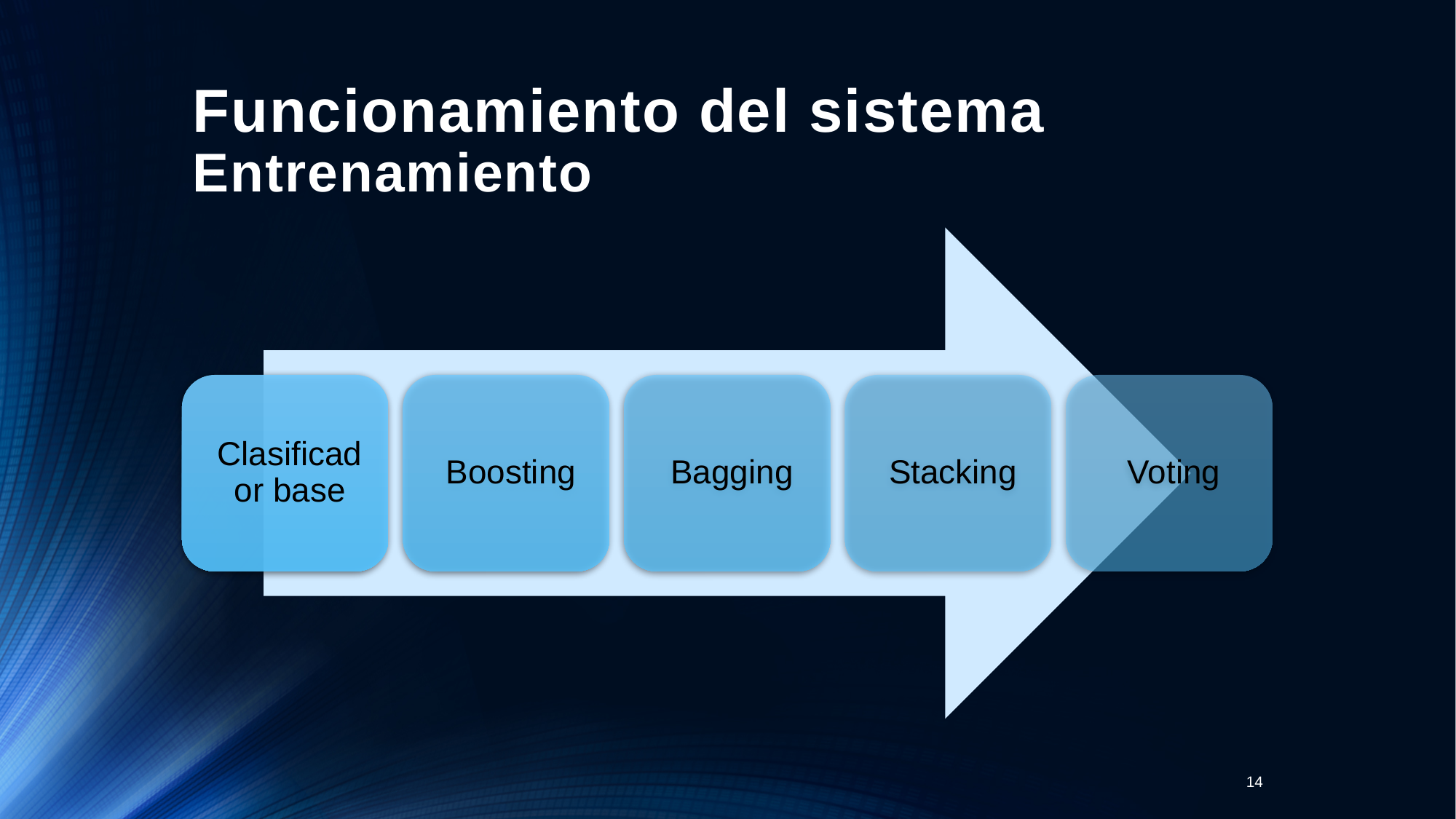

# Funcionamiento del sistema Entrenamiento
Clasificador base
Boosting
Bagging
Stacking
Voting
14